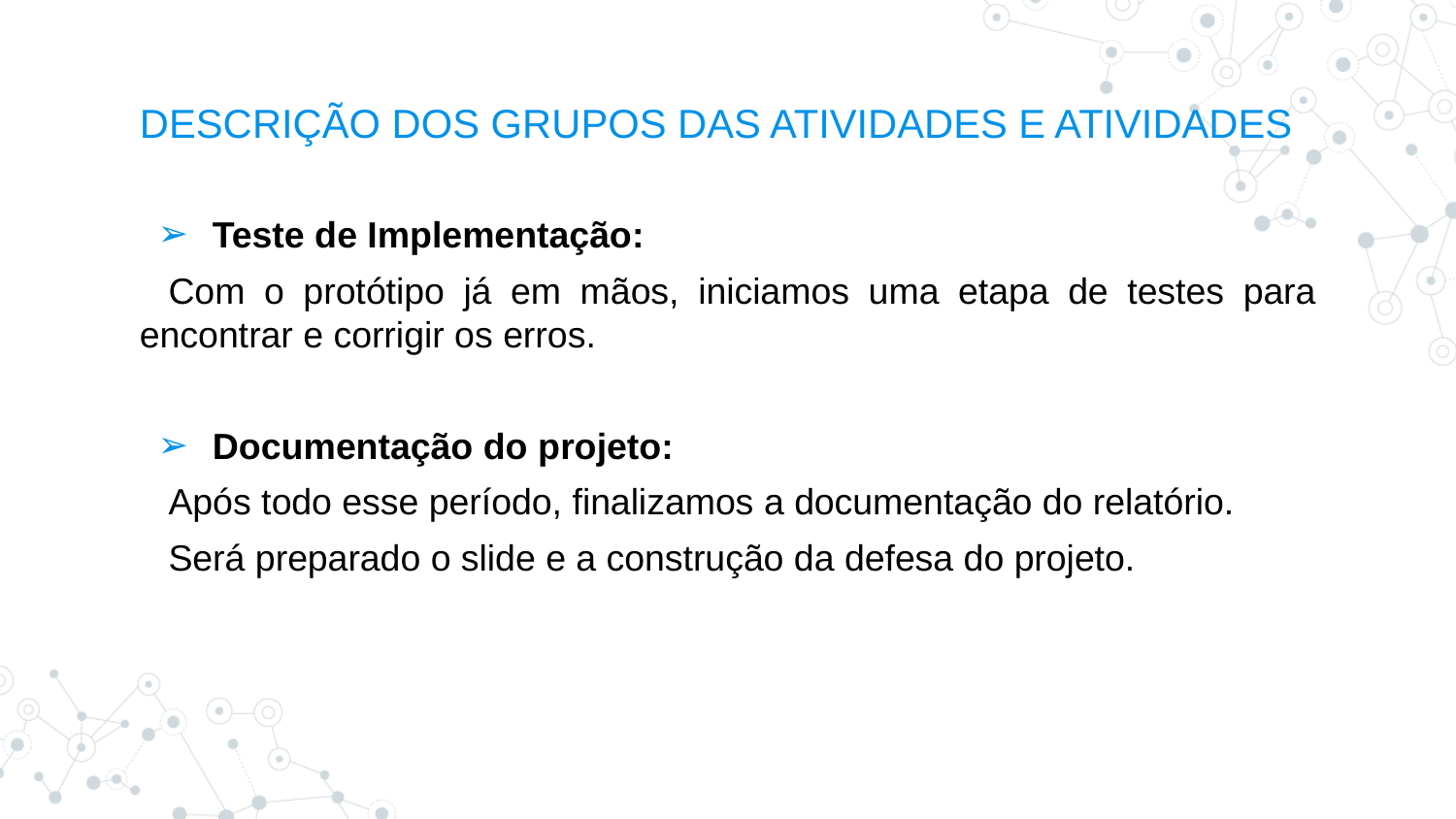

# DESCRIÇÃO DOS GRUPOS DAS ATIVIDADES E ATIVIDADES
Teste de Implementação:
Com o protótipo já em mãos, iniciamos uma etapa de testes para encontrar e corrigir os erros.

Documentação do projeto:
Após todo esse período, finalizamos a documentação do relatório.
Será preparado o slide e a construção da defesa do projeto.